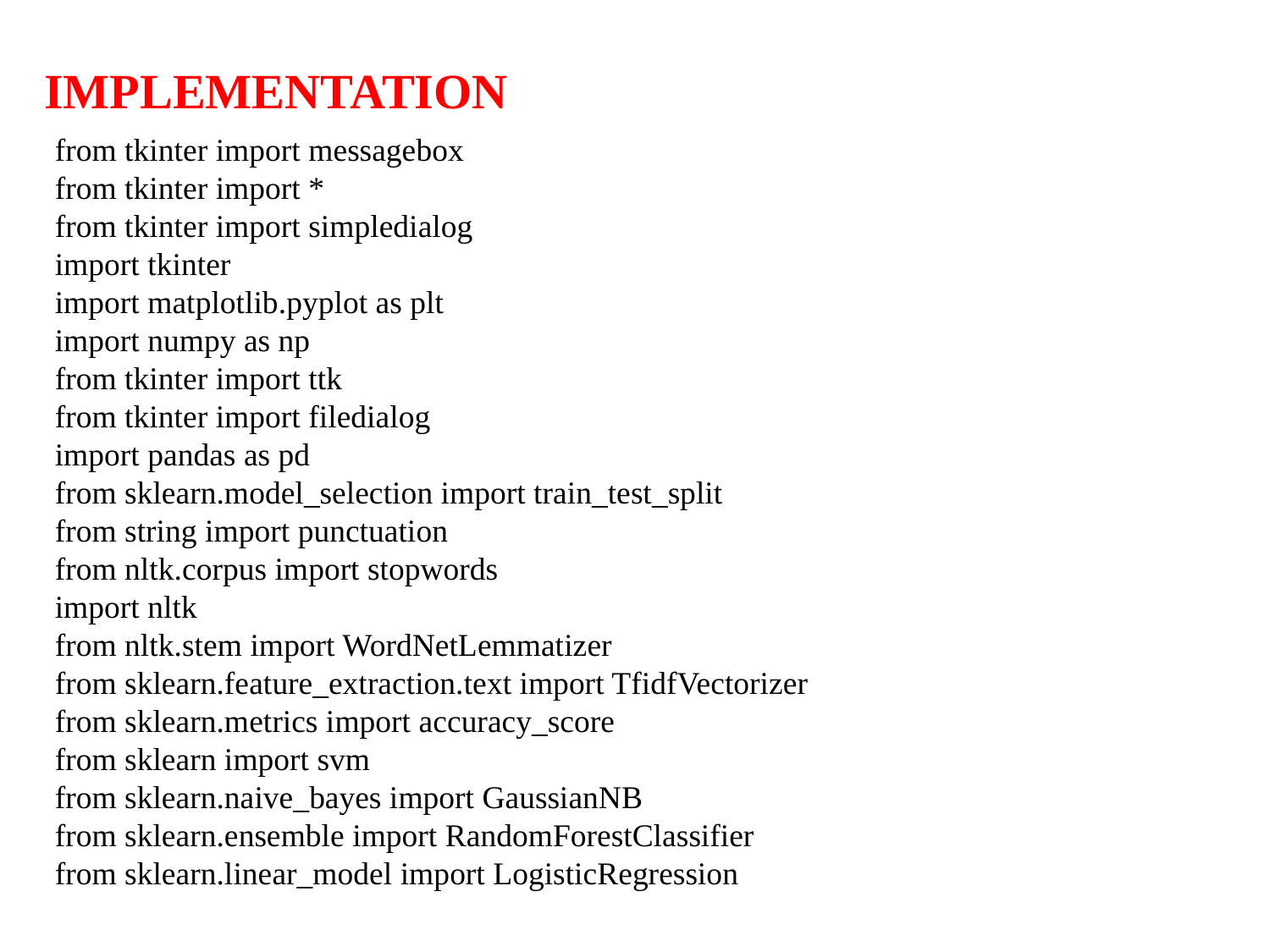

IMPLEMENTATION
from tkinter import messagebox
from tkinter import *
from tkinter import simpledialog
import tkinter
import matplotlib.pyplot as plt
import numpy as np
from tkinter import ttk
from tkinter import filedialog
import pandas as pd
from sklearn.model_selection import train_test_split
from string import punctuation
from nltk.corpus import stopwords
import nltk
from nltk.stem import WordNetLemmatizer
from sklearn.feature_extraction.text import TfidfVectorizer
from sklearn.metrics import accuracy_score
from sklearn import svm
from sklearn.naive_bayes import GaussianNB
from sklearn.ensemble import RandomForestClassifier
from sklearn.linear_model import LogisticRegression